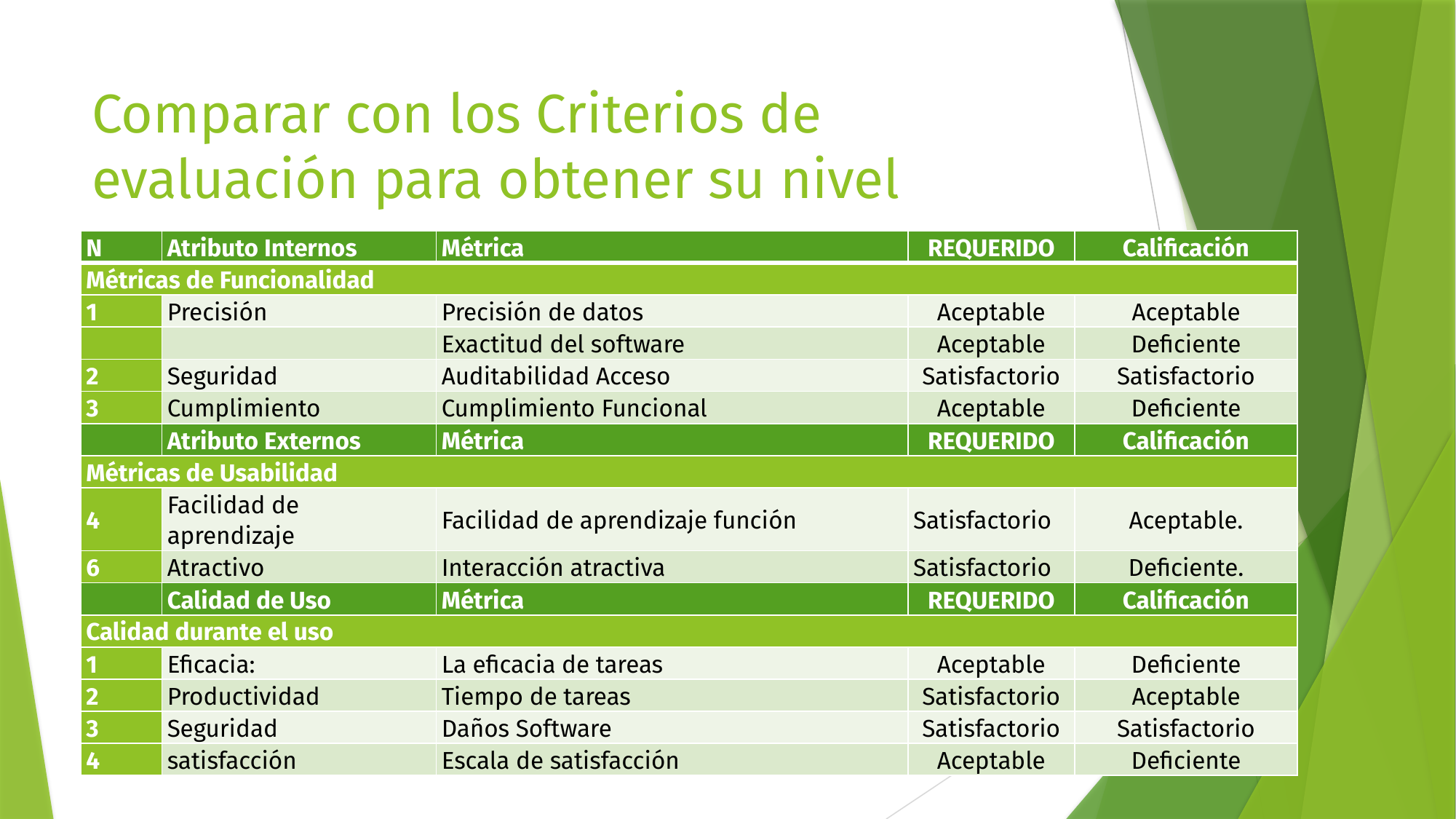

# Comparar con los Criterios de evaluación para obtener su nivel
| N | Atributo Internos | Métrica | REQUERIDO | Calificación |
| --- | --- | --- | --- | --- |
| Métricas de Funcionalidad |  |  |  |  |
| 1 | Precisión | Precisión de datos | Aceptable | Aceptable |
|  |  | Exactitud del software | Aceptable | Deficiente |
| 2 | Seguridad | Auditabilidad Acceso | Satisfactorio | Satisfactorio |
| 3 | Cumplimiento | Cumplimiento Funcional | Aceptable | Deficiente |
|  | Atributo Externos | Métrica | REQUERIDO | Calificación |
| Métricas de Usabilidad |  |  |  |  |
| 4 | Facilidad de aprendizaje | Facilidad de aprendizaje función | Satisfactorio | Aceptable. |
| 6 | Atractivo | Interacción atractiva | Satisfactorio | Deficiente. |
|  | Calidad de Uso | Métrica | REQUERIDO | Calificación |
| Calidad durante el uso |  |  |  |  |
| 1 | Eficacia: | La eficacia de tareas | Aceptable | Deficiente |
| 2 | Productividad | Tiempo de tareas | Satisfactorio | Aceptable |
| 3 | Seguridad | Daños Software | Satisfactorio | Satisfactorio |
| 4 | satisfacción | Escala de satisfacción | Aceptable | Deficiente |